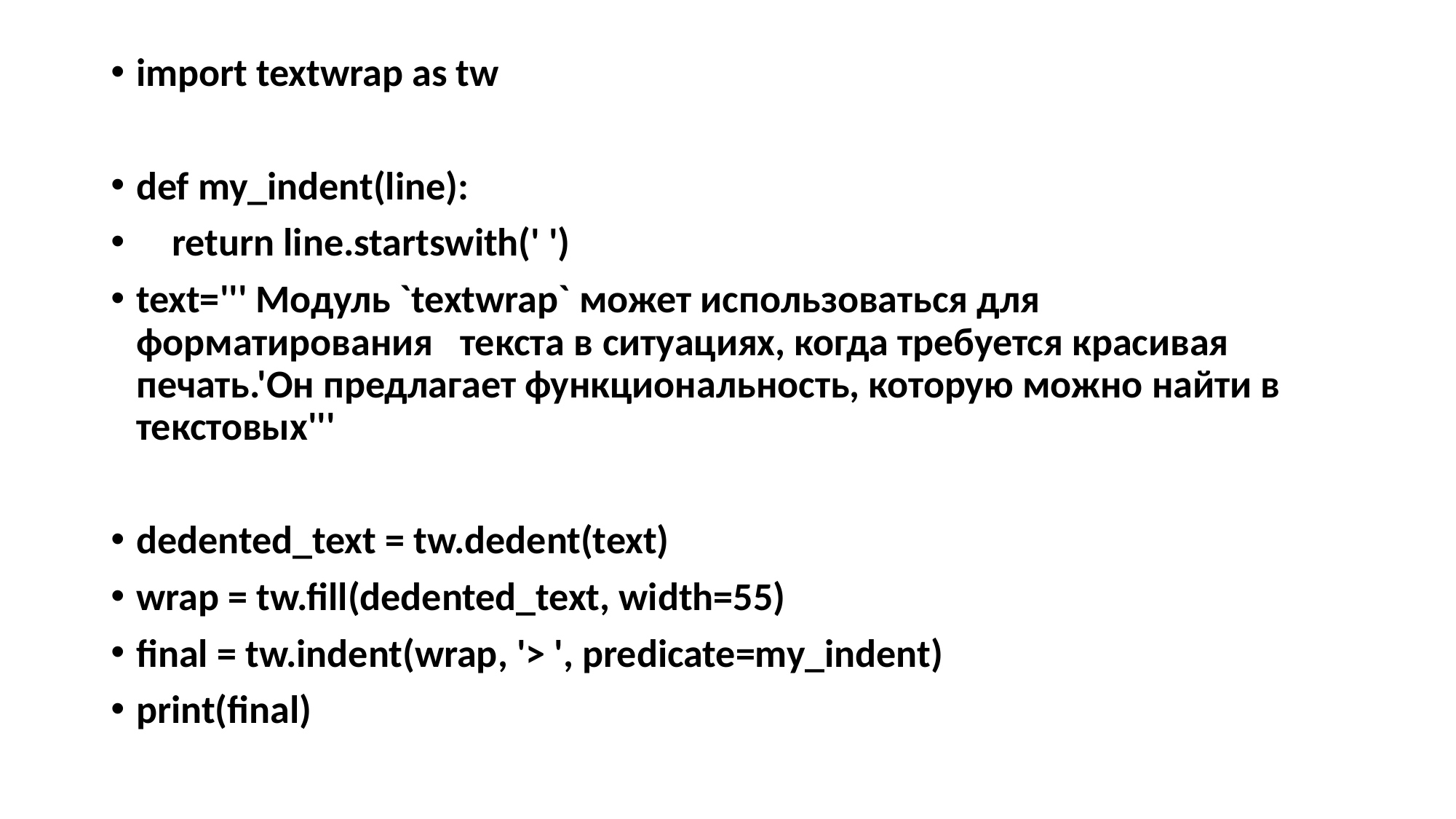

import textwrap as tw

def my_indent(line):
    return line.startswith(' ')
text=''' Модуль `textwrap` может использоваться для форматирования   текста в ситуациях, когда требуется красивая печать.'Он предлагает функциональность, которую можно найти в текстовых'''

dedented_text = tw.dedent(text)
wrap = tw.fill(dedented_text, width=55)
final = tw.indent(wrap, '> ', predicate=my_indent)
print(final)